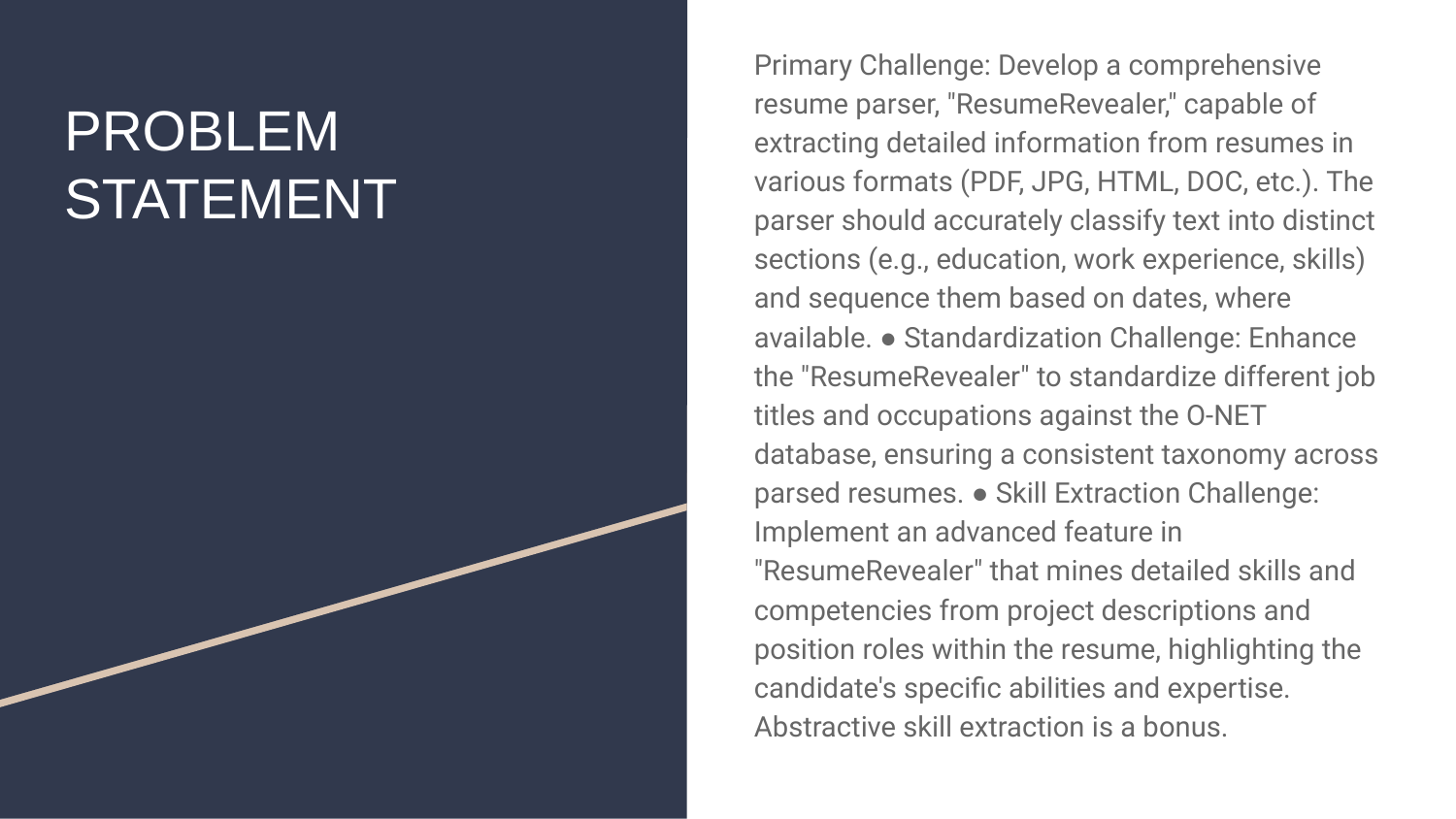

Primary Challenge: Develop a comprehensive resume parser, "ResumeRevealer," capable of extracting detailed information from resumes in various formats (PDF, JPG, HTML, DOC, etc.). The parser should accurately classify text into distinct sections (e.g., education, work experience, skills) and sequence them based on dates, where available. ● Standardization Challenge: Enhance the "ResumeRevealer" to standardize different job titles and occupations against the O-NET database, ensuring a consistent taxonomy across parsed resumes. ● Skill Extraction Challenge: Implement an advanced feature in "ResumeRevealer" that mines detailed skills and competencies from project descriptions and position roles within the resume, highlighting the candidate's specific abilities and expertise. Abstractive skill extraction is a bonus.
# PROBLEM STATEMENT